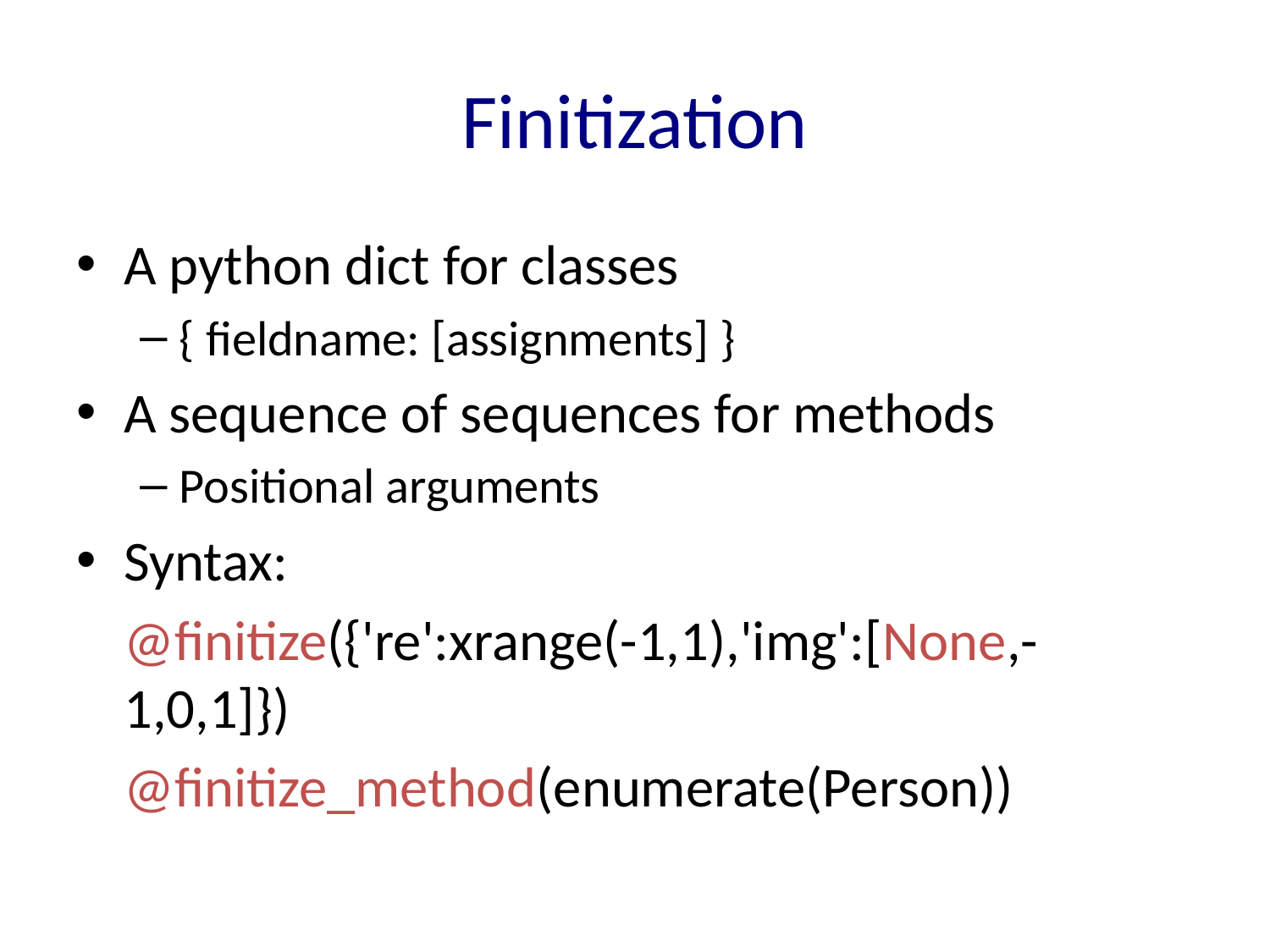

# Finitization
A python dict for classes
{ fieldname: [assignments] }
A sequence of sequences for methods
Positional arguments
Syntax:
	@finitize({'re':xrange(-1,1),'img':[None,-1,0,1]})
	@finitize_method(enumerate(Person))